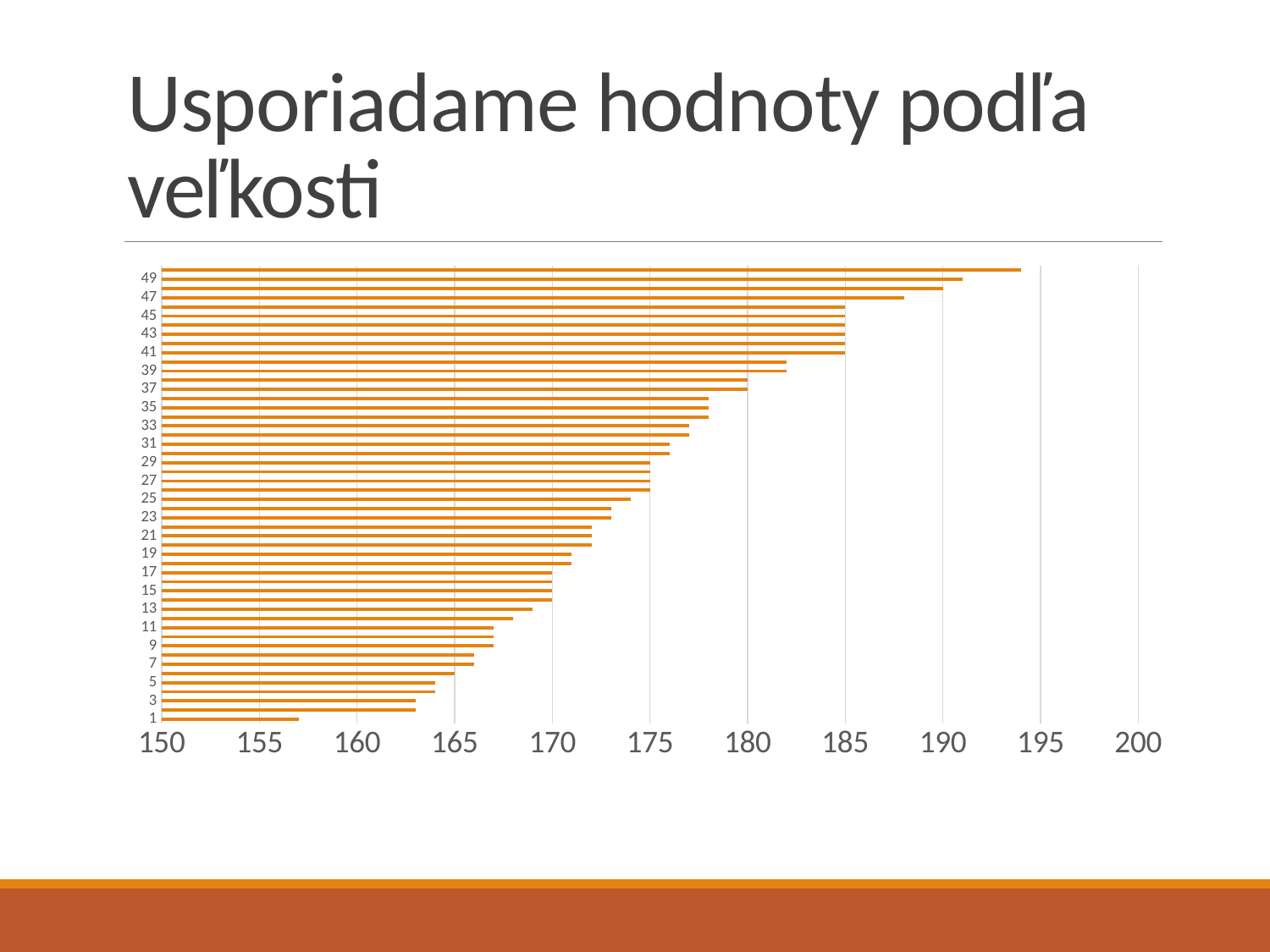

# Usporiadame hodnoty podľa veľkosti

### Chart

| Category |  |
|---|---|